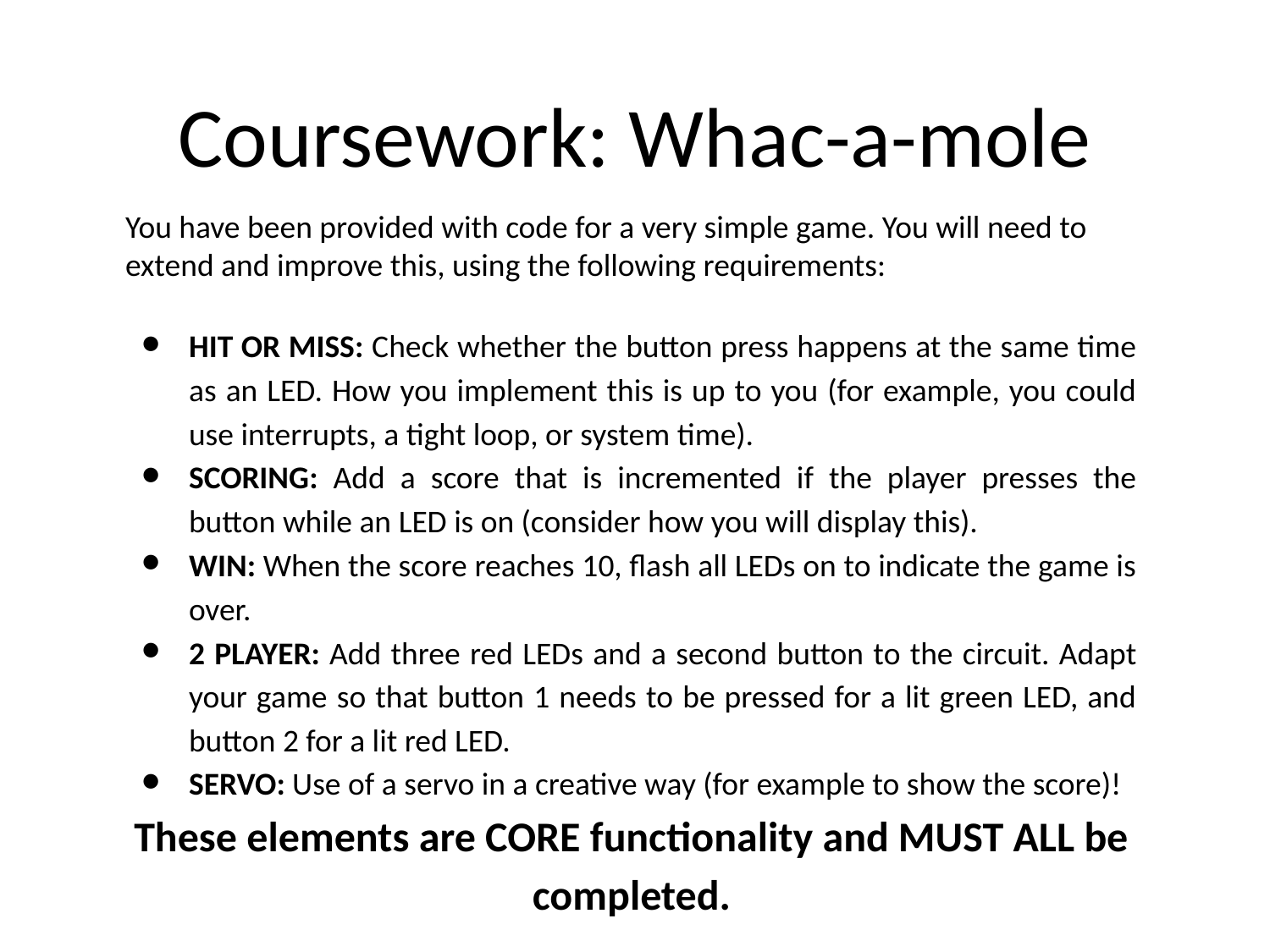

# Coursework: Whac-a-mole
You have been provided with code for a very simple game. You will need to extend and improve this, using the following requirements:

HIT OR MISS: Check whether the button press happens at the same time as an LED. How you implement this is up to you (for example, you could use interrupts, a tight loop, or system time).
SCORING: Add a score that is incremented if the player presses the button while an LED is on (consider how you will display this).
WIN: When the score reaches 10, flash all LEDs on to indicate the game is over.
2 PLAYER: Add three red LEDs and a second button to the circuit. Adapt your game so that button 1 needs to be pressed for a lit green LED, and button 2 for a lit red LED.
SERVO: Use of a servo in a creative way (for example to show the score)!
These elements are CORE functionality and MUST ALL be completed.